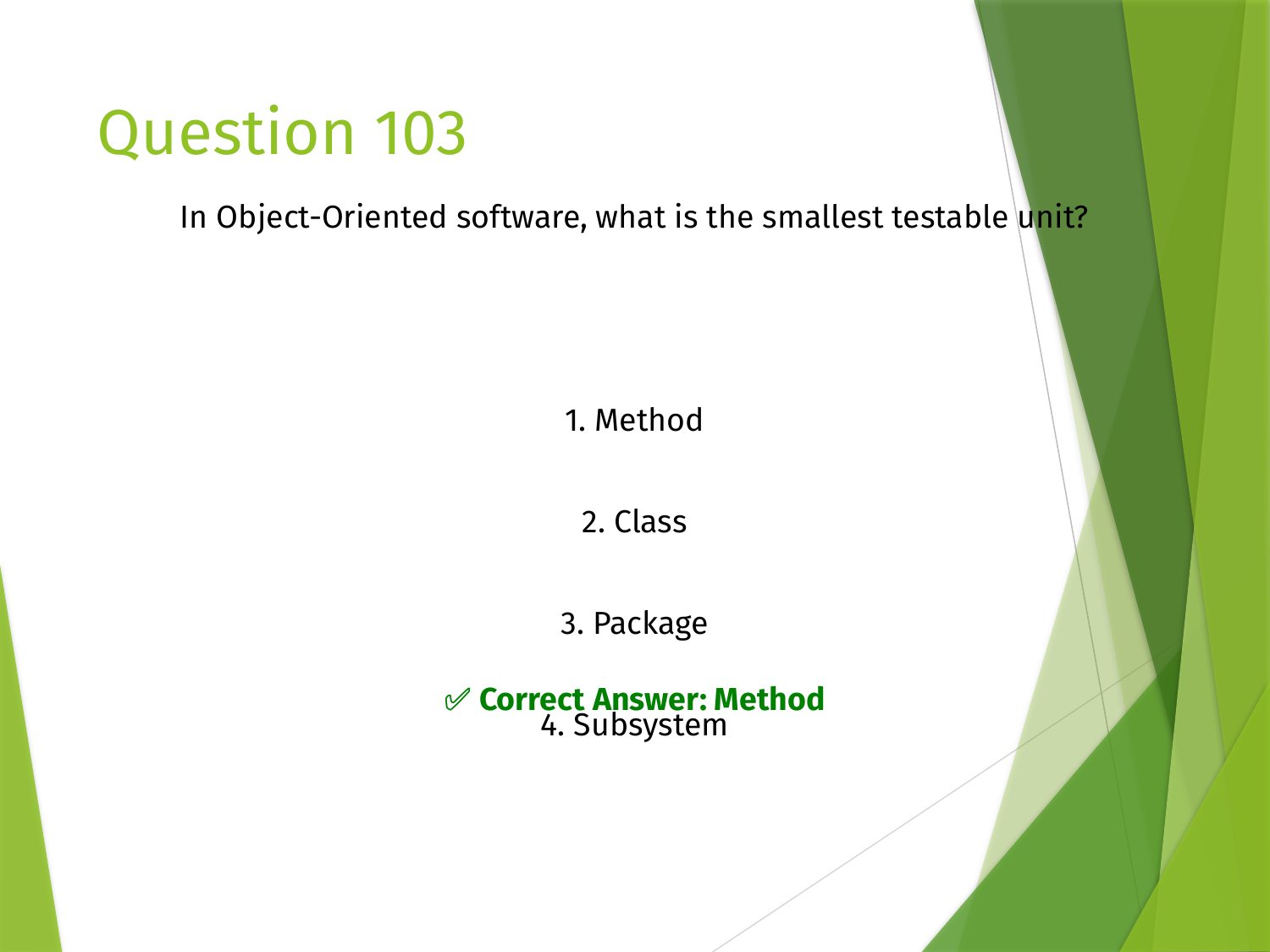

# Question 103
In Object-Oriented software, what is the smallest testable unit?

1. Method

2. Class

3. Package

✅ Correct Answer: Method

4. Subsystem